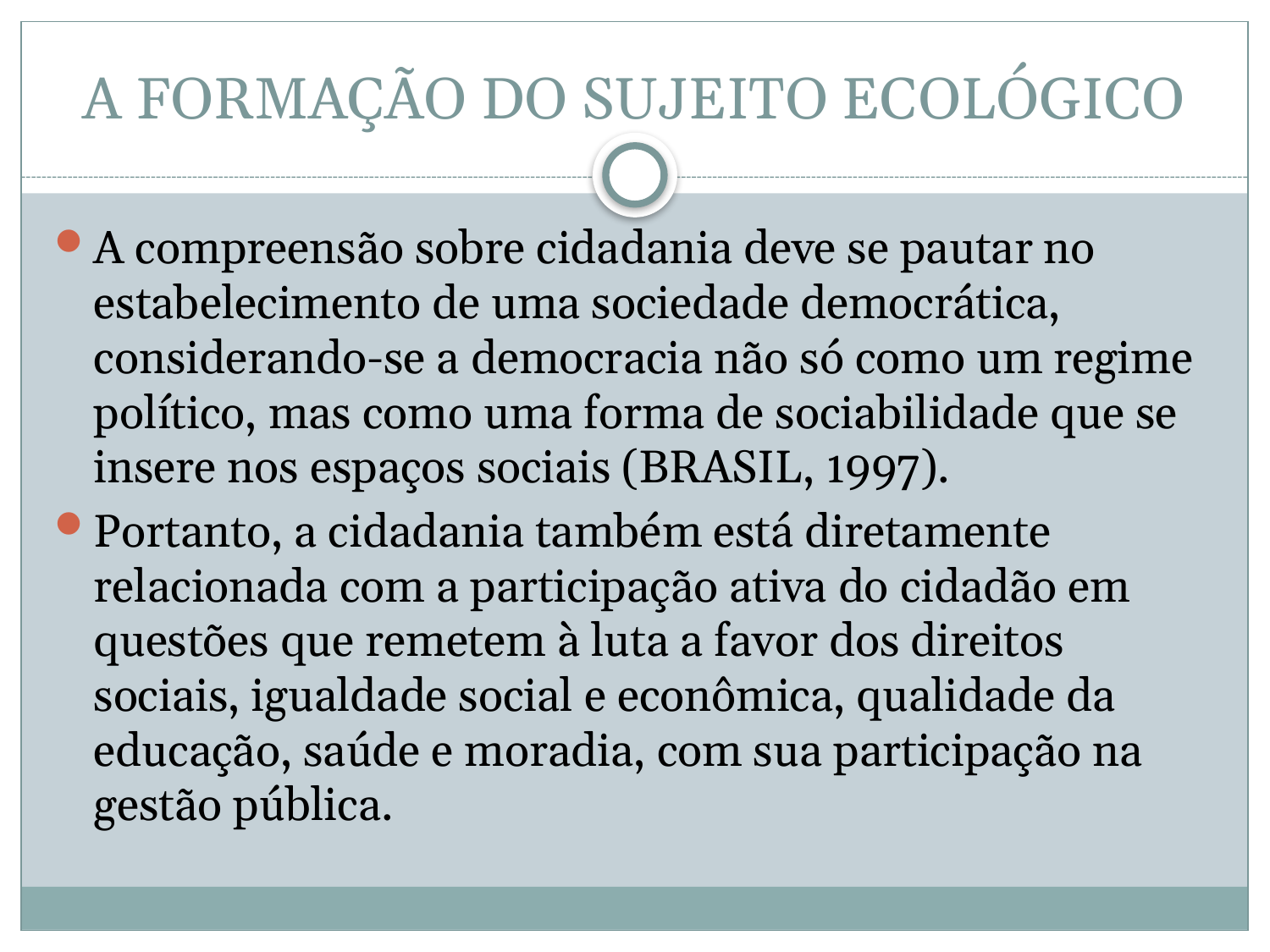

# A FORMAÇÃO DO SUJEITO ECOLÓGICO
A compreensão sobre cidadania deve se pautar no estabelecimento de uma sociedade democrática, considerando-se a democracia não só como um regime político, mas como uma forma de sociabilidade que se insere nos espaços sociais (BRASIL, 1997).
Portanto, a cidadania também está diretamente relacionada com a participação ativa do cidadão em questões que remetem à luta a favor dos direitos sociais, igualdade social e econômica, qualidade da educação, saúde e moradia, com sua participação na gestão pública.